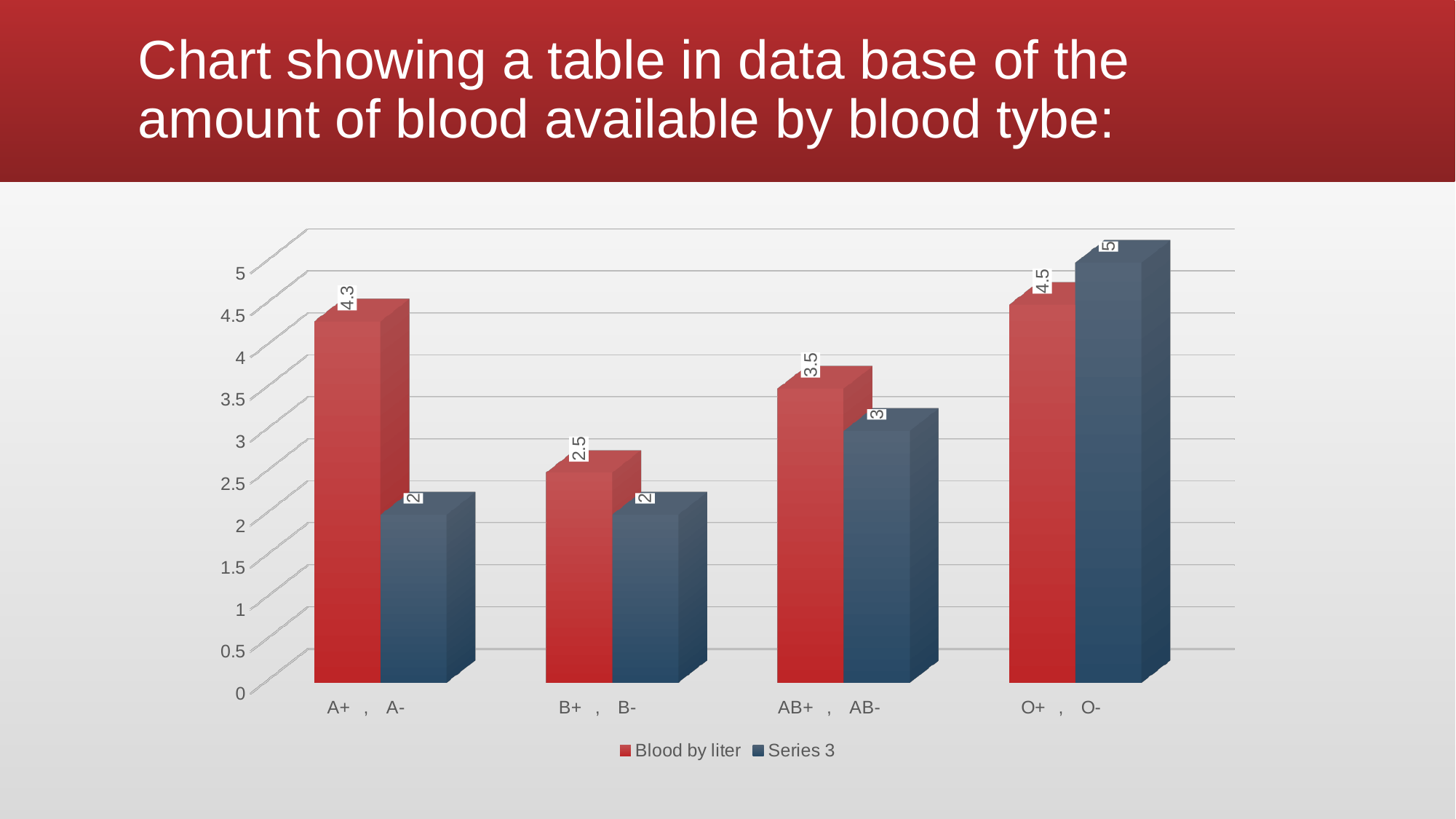

# Chart showing a table in data base of the amount of blood available by blood tybe:

[unsupported chart]